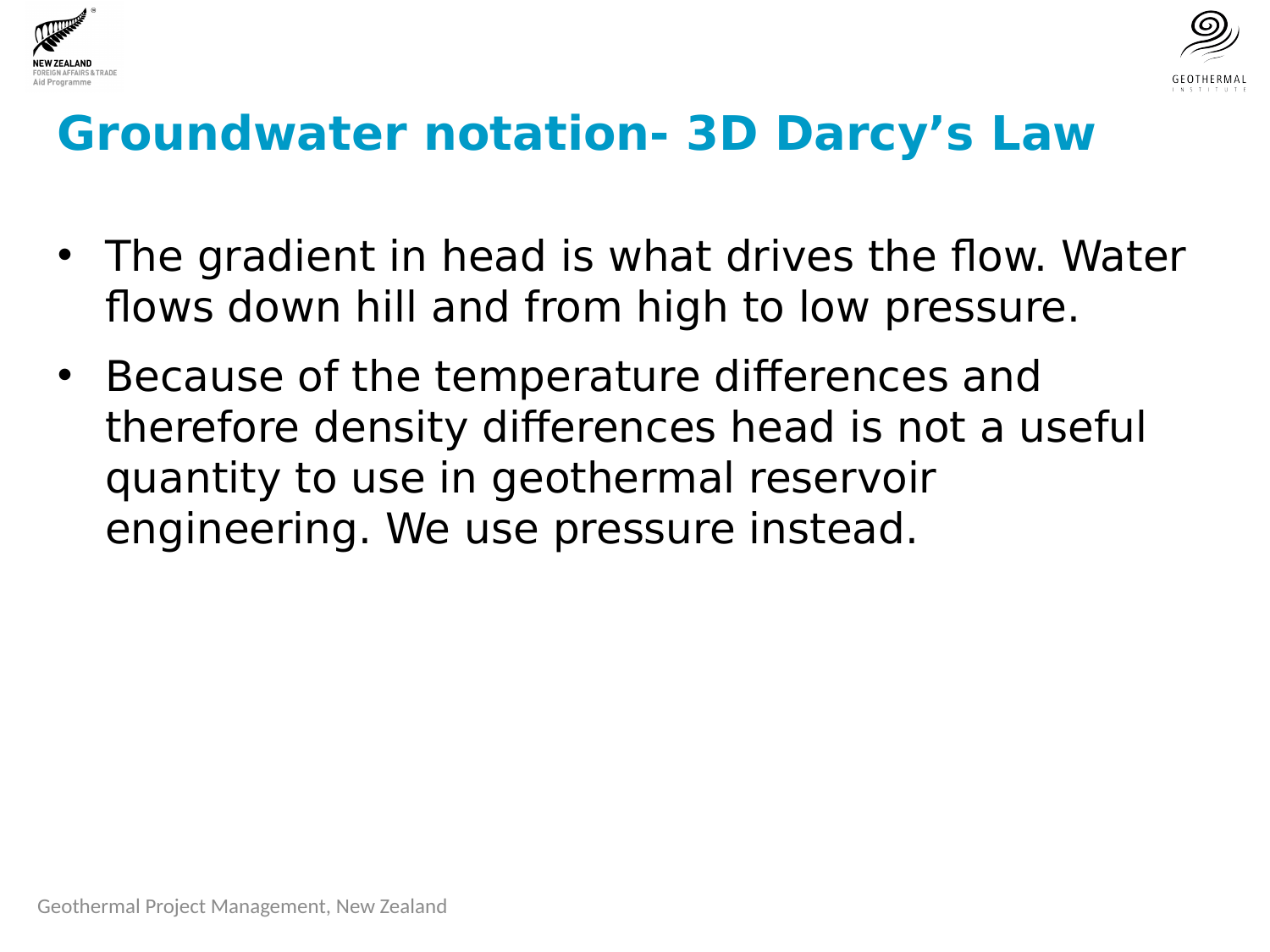

# Groundwater notation- 3D Darcy’s Law
The gradient in head is what drives the flow. Water flows down hill and from high to low pressure.
Because of the temperature differences and therefore density differences head is not a useful quantity to use in geothermal reservoir engineering. We use pressure instead.